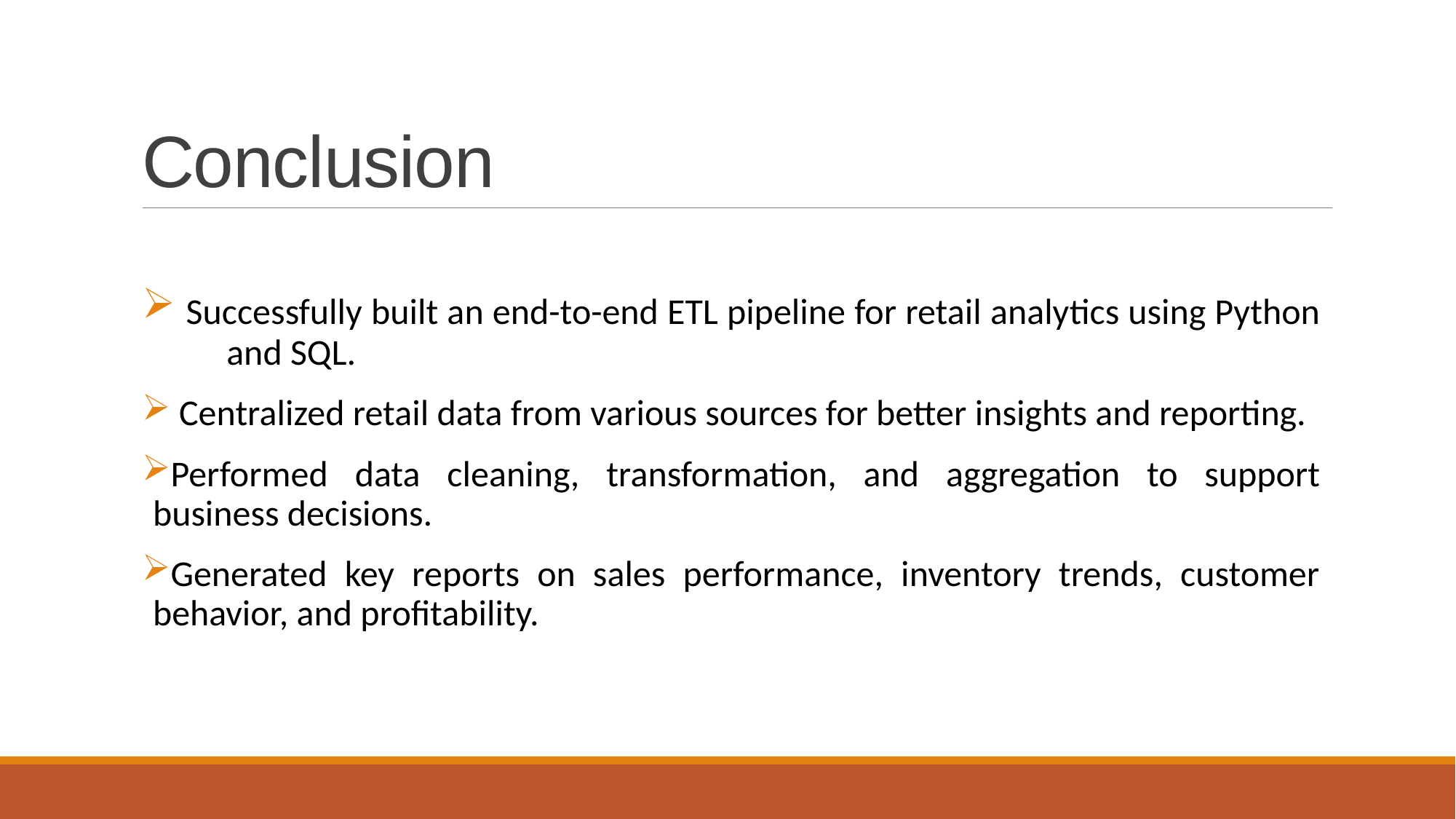

# Conclusion
 Successfully built an end-to-end ETL pipeline for retail analytics using Python          and SQL.
 Centralized retail data from various sources for better insights and reporting.
Performed data cleaning, transformation, and aggregation to support business decisions.
Generated key reports on sales performance, inventory trends, customer behavior, and profitability.